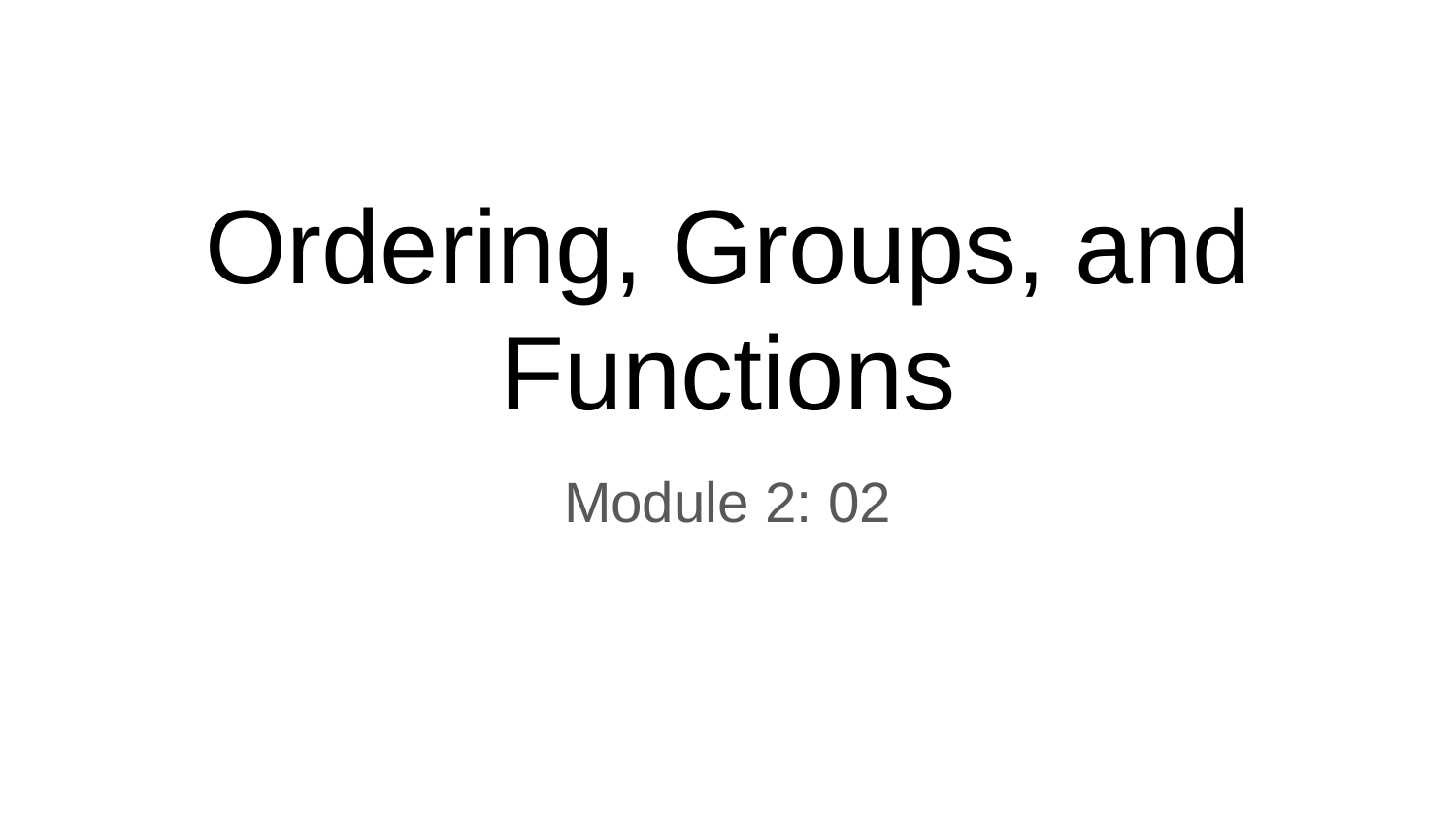

# Ordering, Groups, and Functions
Module 2: 02